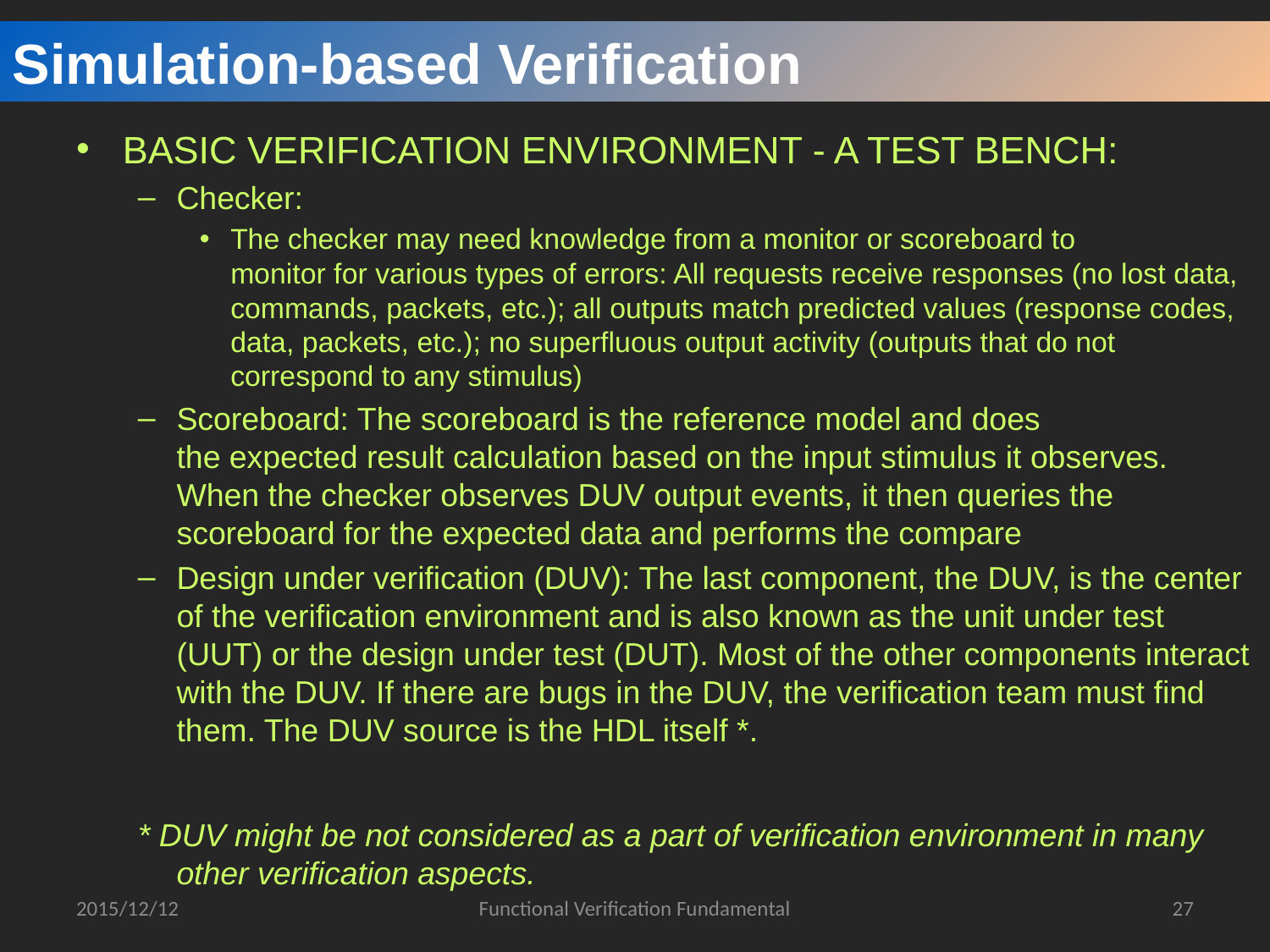

Simulation-based Verification
BASIC VERIFICATION ENVIRONMENT - A TEST BENCH:
Checker:
The checker may need knowledge from a monitor or scoreboard to
monitor for various types of errors: All requests receive responses (no lost data, commands, packets, etc.); all outputs match predicted values (response codes, data, packets, etc.); no superfluous output activity (outputs that do not correspond to any stimulus)
Scoreboard: The scoreboard is the reference model and does
the expected result calculation based on the input stimulus it observes. When the checker observes DUV output events, it then queries the scoreboard for the expected data and performs the compare
Design under verification (DUV): The last component, the DUV, is the center of the verification environment and is also known as the unit under test (UUT) or the design under test (DUT). Most of the other components interact with the DUV. If there are bugs in the DUV, the verification team must find them. The DUV source is the HDL itself *.

* DUV might be not considered as a part of verification environment in many other verification aspects.

2015/12/12
Functional Verification Fundamental
27